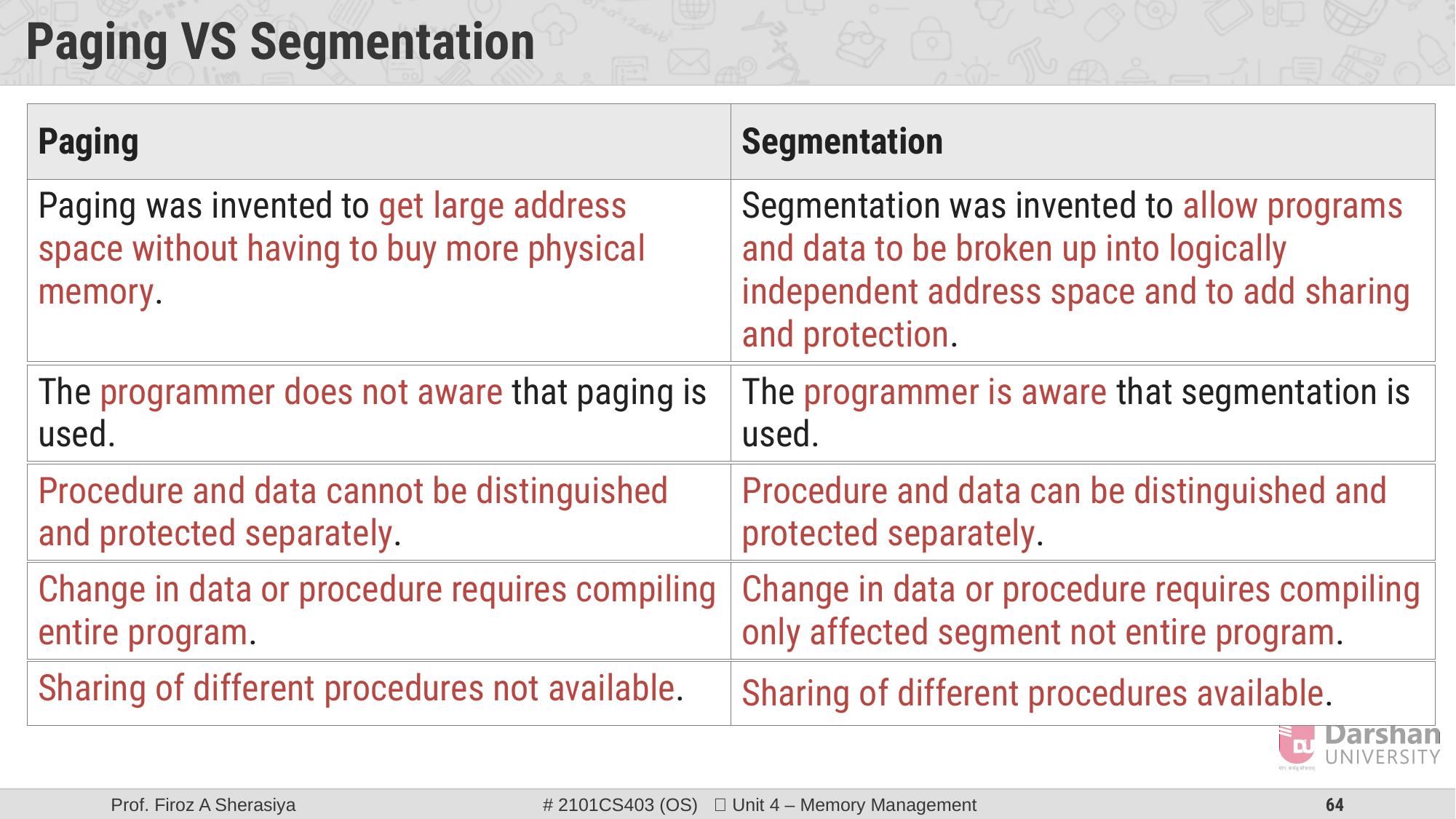

# Paging VS Segmentation

| Paging | Segmentation |
| --- | --- |
| Paging was invented to get large address space without having to buy more physical memory. | Segmentation was invented to allow programs and data to be broken up into logically independent address space and to add sharing and protection. |
| --- | --- |
| The programmer does not aware that paging is used. | The programmer is aware that segmentation is used. |
| --- | --- |
| Procedure and data cannot be distinguished and protected separately. | Procedure and data can be distinguished and protected separately. |
| --- | --- |
| Change in data or procedure requires compiling entire program. | Change in data or procedure requires compiling only affected segment not entire program. |
| --- | --- |
| Sharing of different procedures not available. | Sharing of different procedures available. |
| --- | --- |